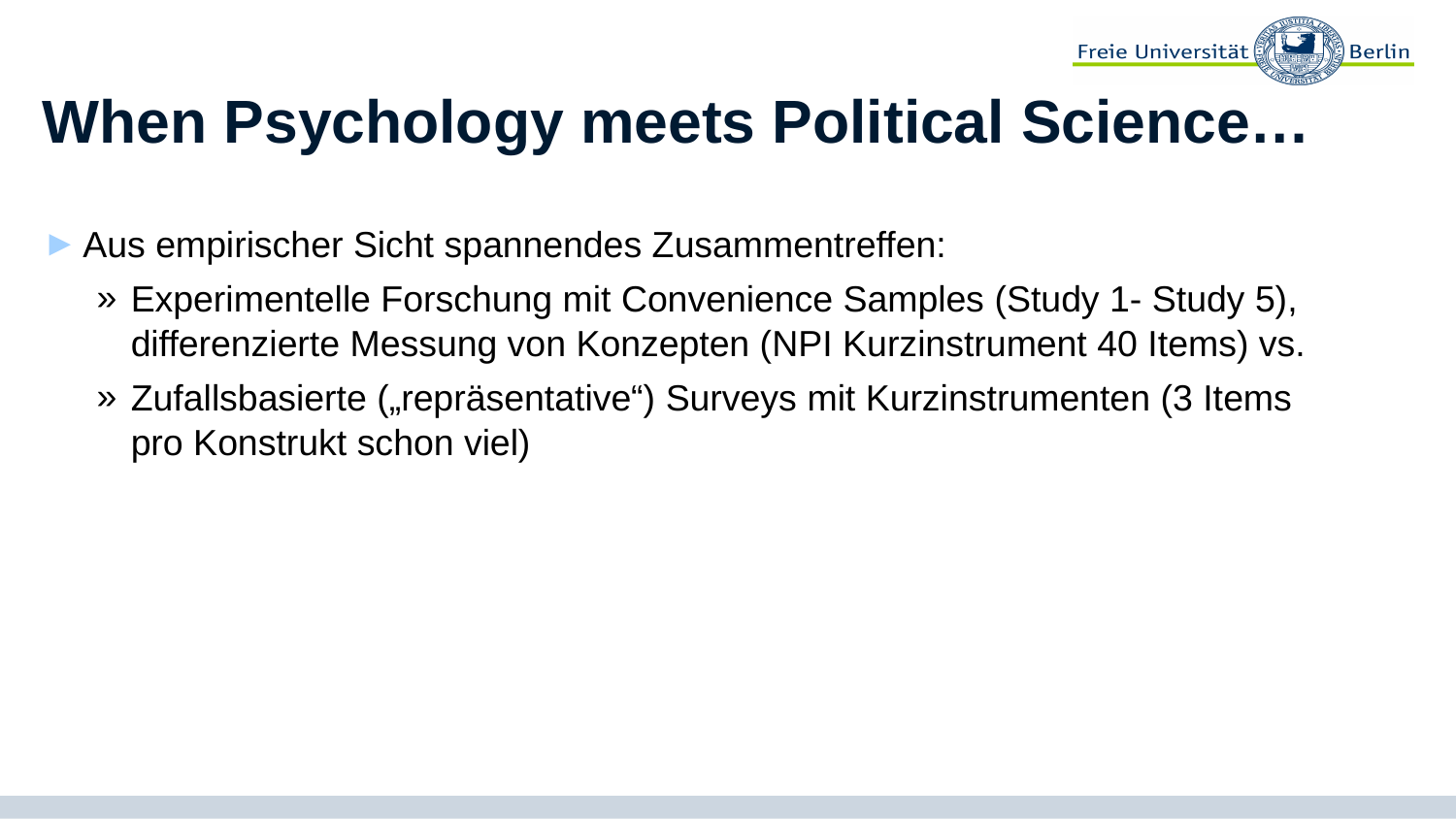

# When Psychology meets Political Science…
Aus empirischer Sicht spannendes Zusammentreffen:
Experimentelle Forschung mit Convenience Samples (Study 1- Study 5), differenzierte Messung von Konzepten (NPI Kurzinstrument 40 Items) vs.
Zufallsbasierte („repräsentative“) Surveys mit Kurzinstrumenten (3 Items pro Konstrukt schon viel)